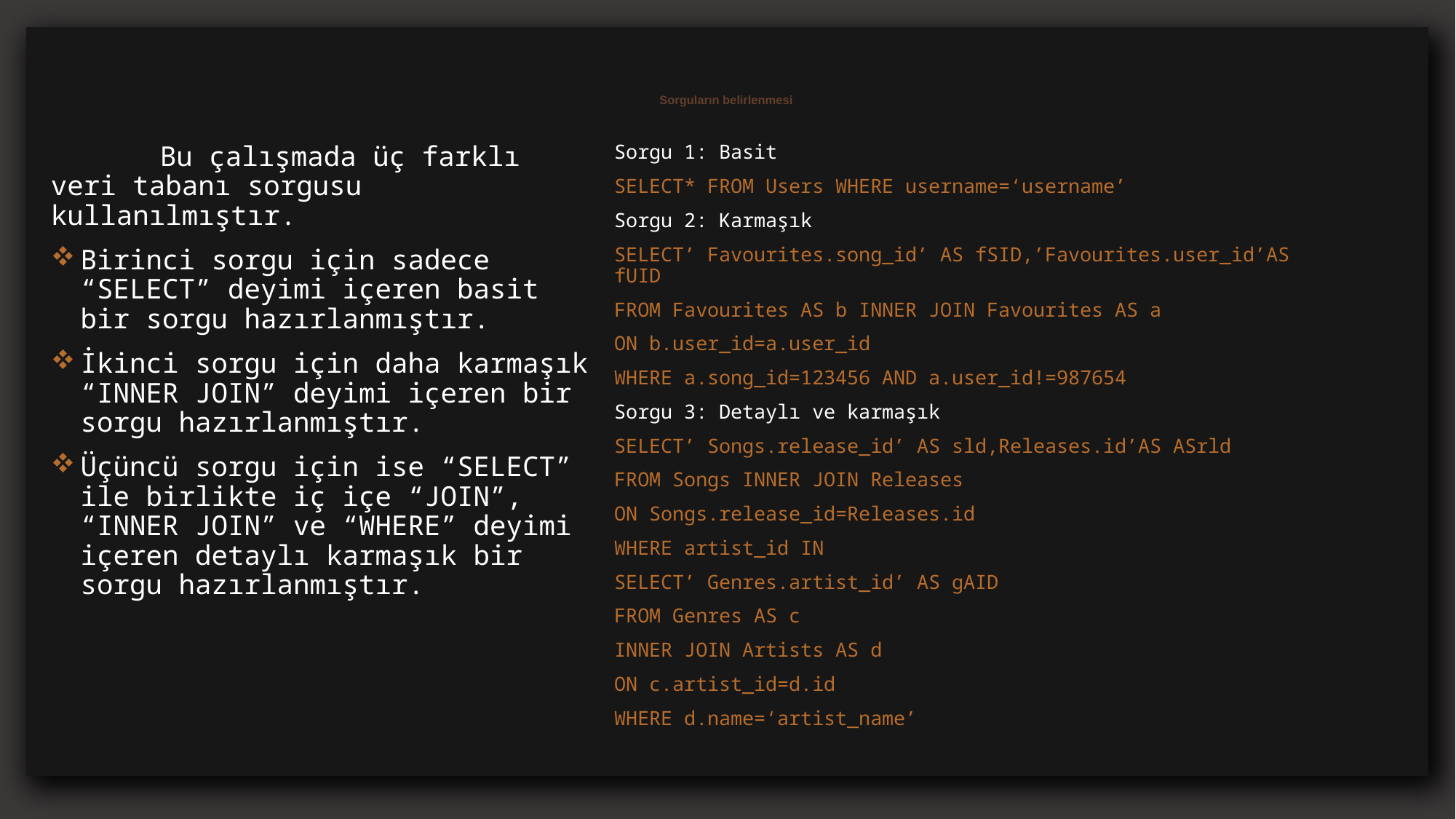

# Sorguların belirlenmesi
	Bu çalışmada üç farklı veri tabanı sorgusu kullanılmıştır.
Birinci sorgu için sadece “SELECT” deyimi içeren basit bir sorgu hazırlanmıştır.
İkinci sorgu için daha karmaşık “INNER JOIN” deyimi içeren bir sorgu hazırlanmıştır.
Üçüncü sorgu için ise “SELECT” ile birlikte iç içe “JOIN”, “INNER JOIN” ve “WHERE” deyimi içeren detaylı karmaşık bir sorgu hazırlanmıştır.
Sorgu 1: Basit
SELECT* FROM Users WHERE username=‘username’
Sorgu 2: Karmaşık
SELECT’ Favourites.song_id’ AS fSID,’Favourites.user_id’AS fUID
FROM Favourites AS b INNER JOIN Favourites AS a
ON b.user_id=a.user_id
WHERE a.song_id=123456 AND a.user_id!=987654
Sorgu 3: Detaylı ve karmaşık
SELECT’ Songs.release_id’ AS sld,Releases.id’AS ASrld
FROM Songs INNER JOIN Releases
ON Songs.release_id=Releases.id
WHERE artist_id IN
SELECT’ Genres.artist_id’ AS gAID
FROM Genres AS c
INNER JOIN Artists AS d
ON c.artist_id=d.id
WHERE d.name=‘artist_name’